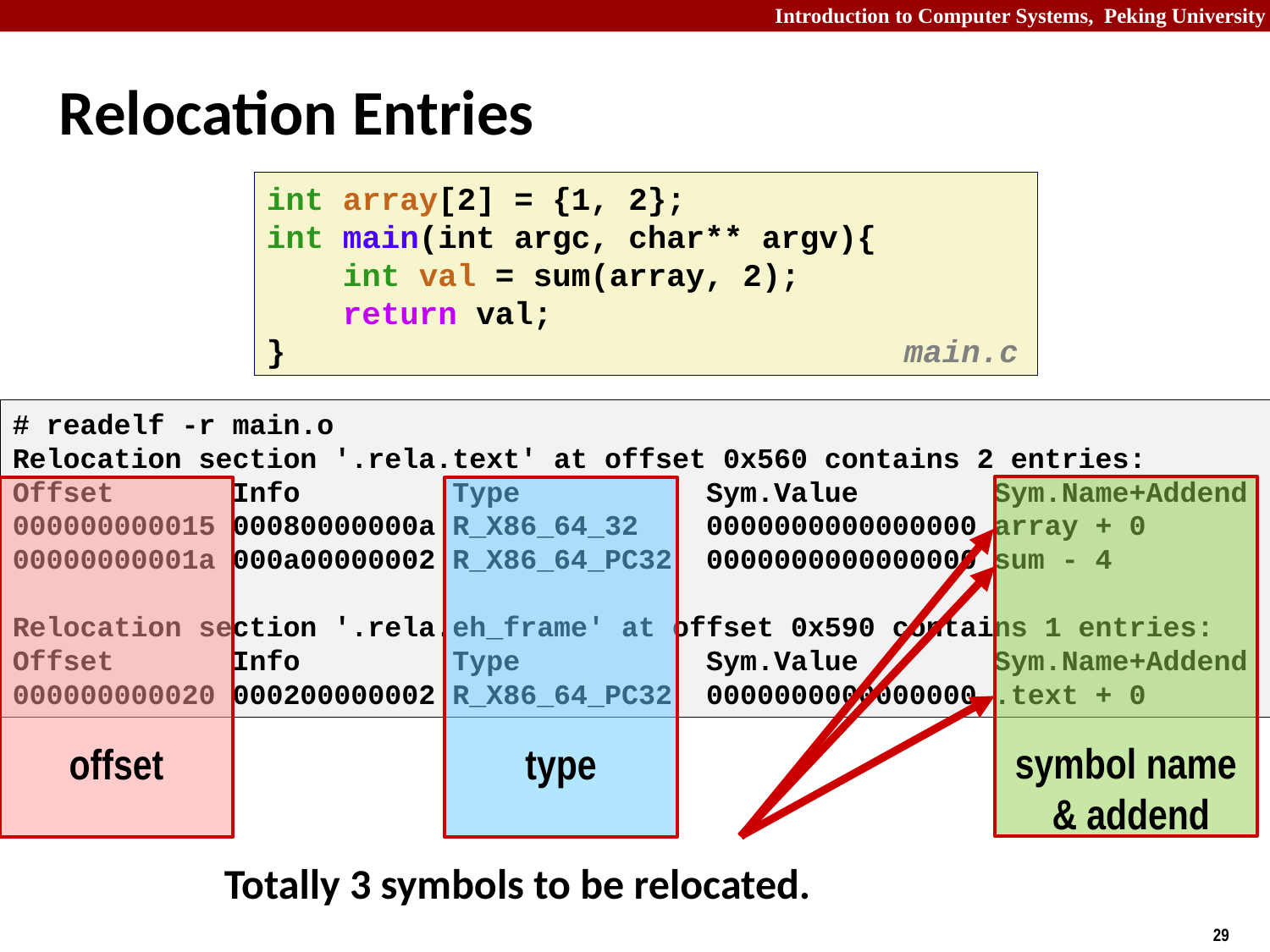

Relocation Entries
int array[2] = {1, 2};
int main(int argc, char** argv){
    int val = sum(array, 2);
    return val;
}
main.c
# readelf -r main.o Relocation section '.rela.text' at offset 0x560 contains 2 entries: Offset       Info         Type           Sym.Value        Sym.Name+Addend
000000000015 00080000000a R_X86_64_32    0000000000000000 array + 0
00000000001a 000a00000002 R_X86_64_PC32  0000000000000000 sum - 4

Relocation section '.rela.eh_frame' at offset 0x590 contains 1 entries:
Offset       Info         Type           Sym.Value        Sym.Name+Addend
000000000020 000200000002 R_X86_64_PC32  0000000000000000 .text + 0

symbol name
 & addend

offset

type
Totally 3 symbols to be relocated.